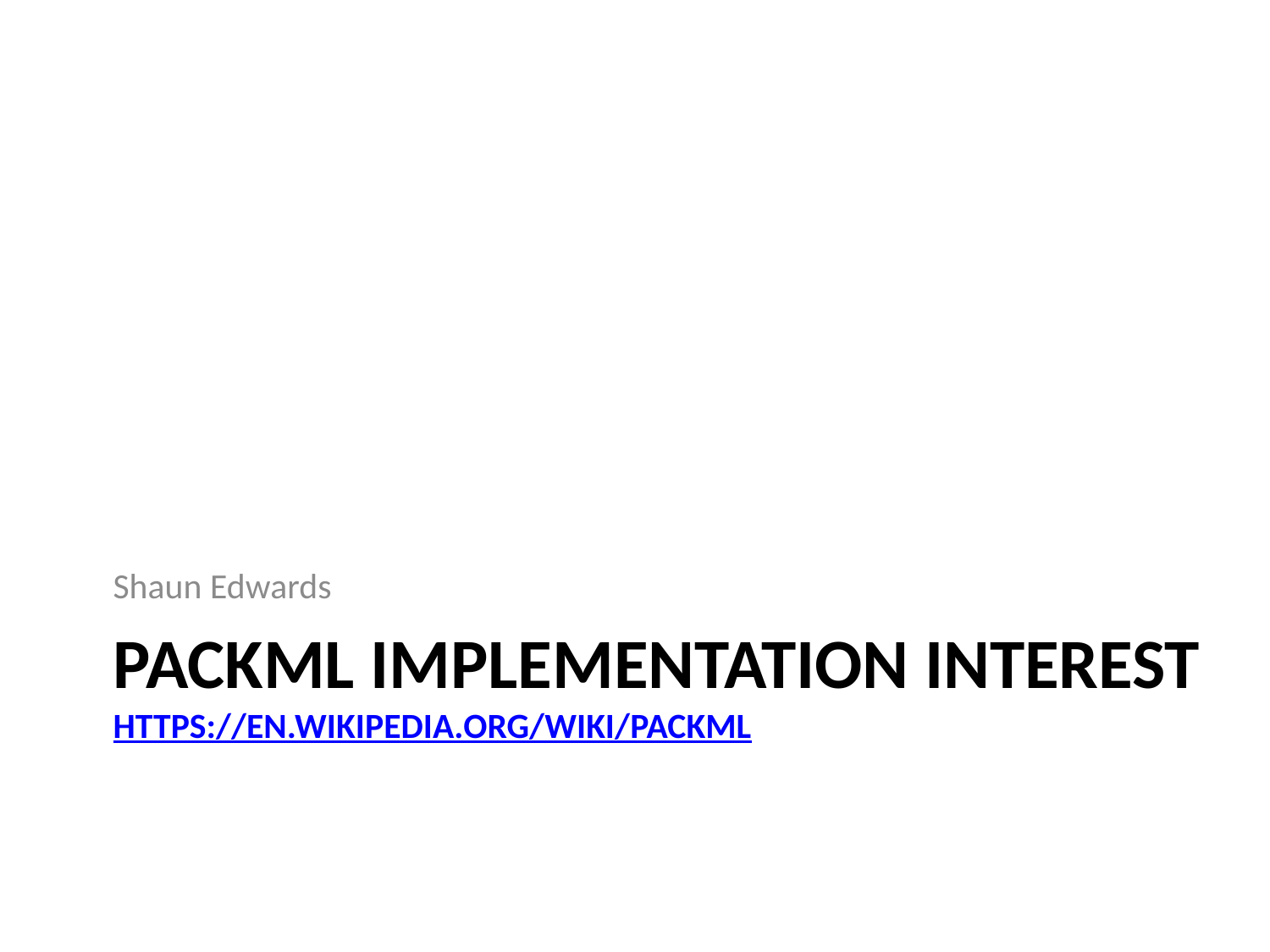

Shaun Edwards
# PackML implementation interest https://en.wikipedia.org/wiki/PackML